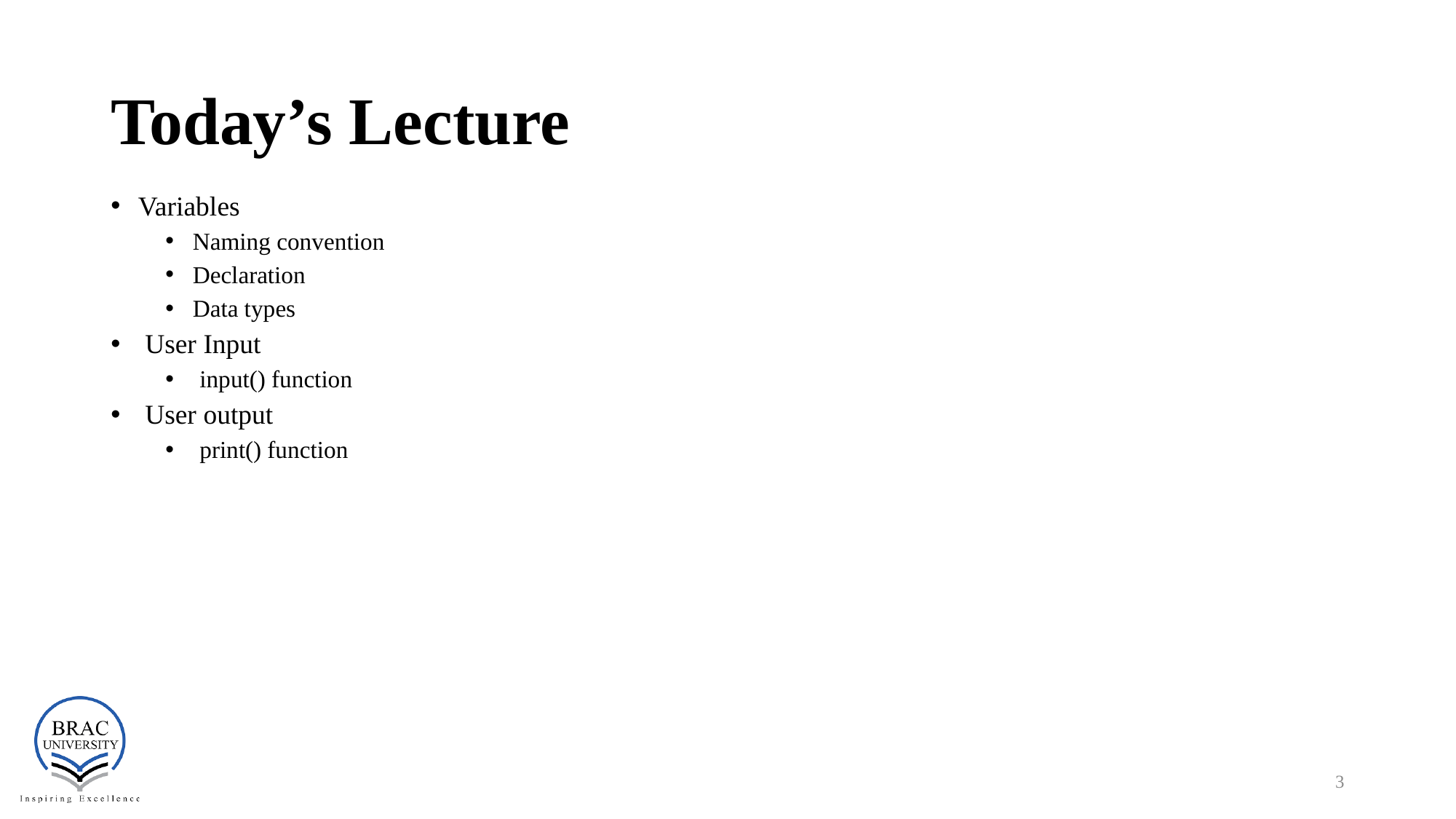

# Today’s Lecture
Variables
Naming convention
Declaration
Data types
User Input
input() function
User output
print() function

3